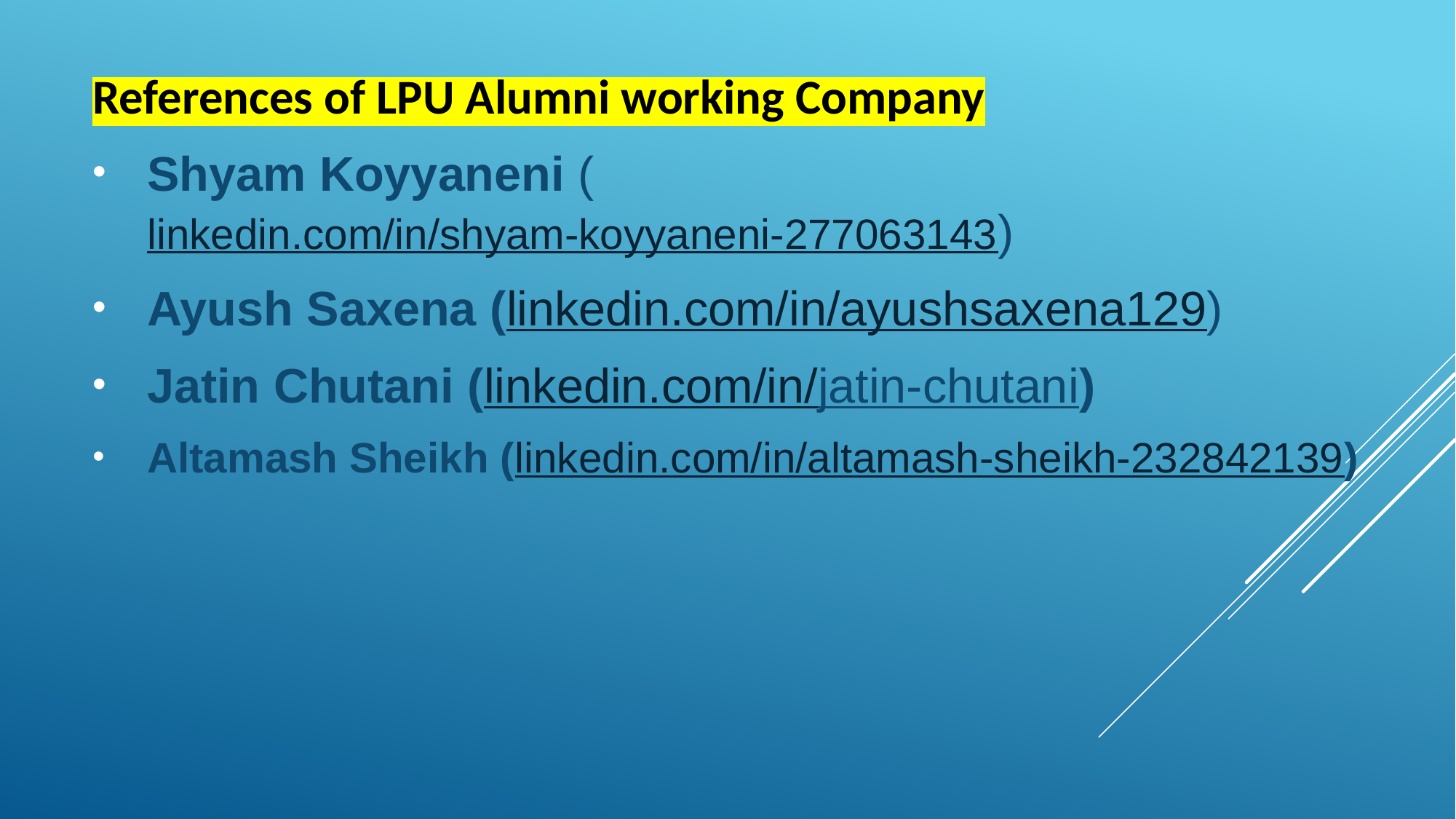

References of LPU Alumni working Company
Shyam Koyyaneni (linkedin.com/in/shyam-koyyaneni-277063143)
Ayush Saxena (linkedin.com/in/ayushsaxena129)
Jatin Chutani (linkedin.com/in/jatin-chutani)
Altamash Sheikh (linkedin.com/in/altamash-sheikh-232842139)